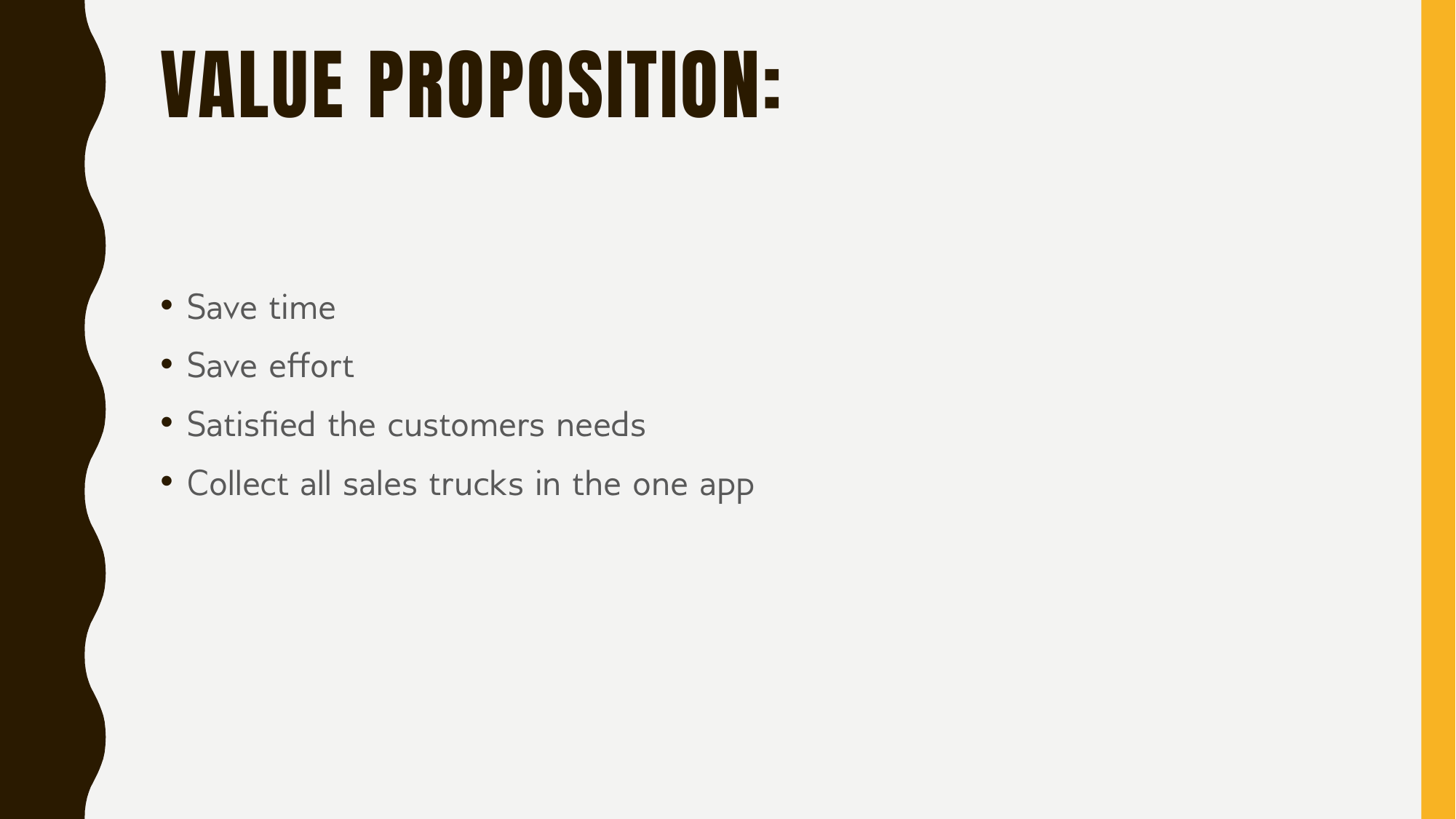

# Value proposition:
Save time
Save effort
Satisfied the customers needs
Collect all sales trucks in the one app